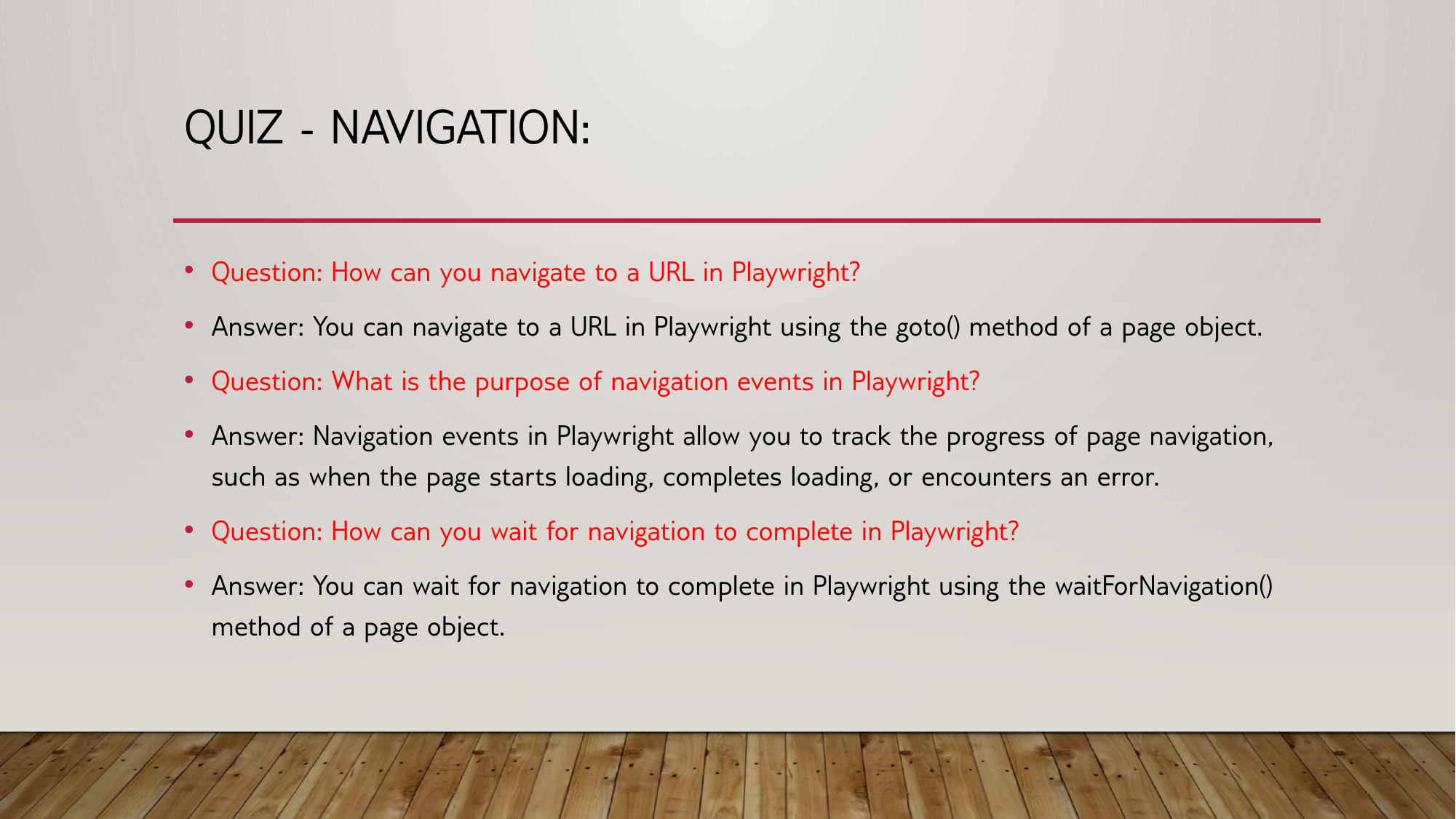

# Quiz - Navigation:
Question: How can you navigate to a URL in Playwright?
Answer: You can navigate to a URL in Playwright using the goto() method of a page object.
Question: What is the purpose of navigation events in Playwright?
Answer: Navigation events in Playwright allow you to track the progress of page navigation, such as when the page starts loading, completes loading, or encounters an error.
Question: How can you wait for navigation to complete in Playwright?
Answer: You can wait for navigation to complete in Playwright using the waitForNavigation() method of a page object.